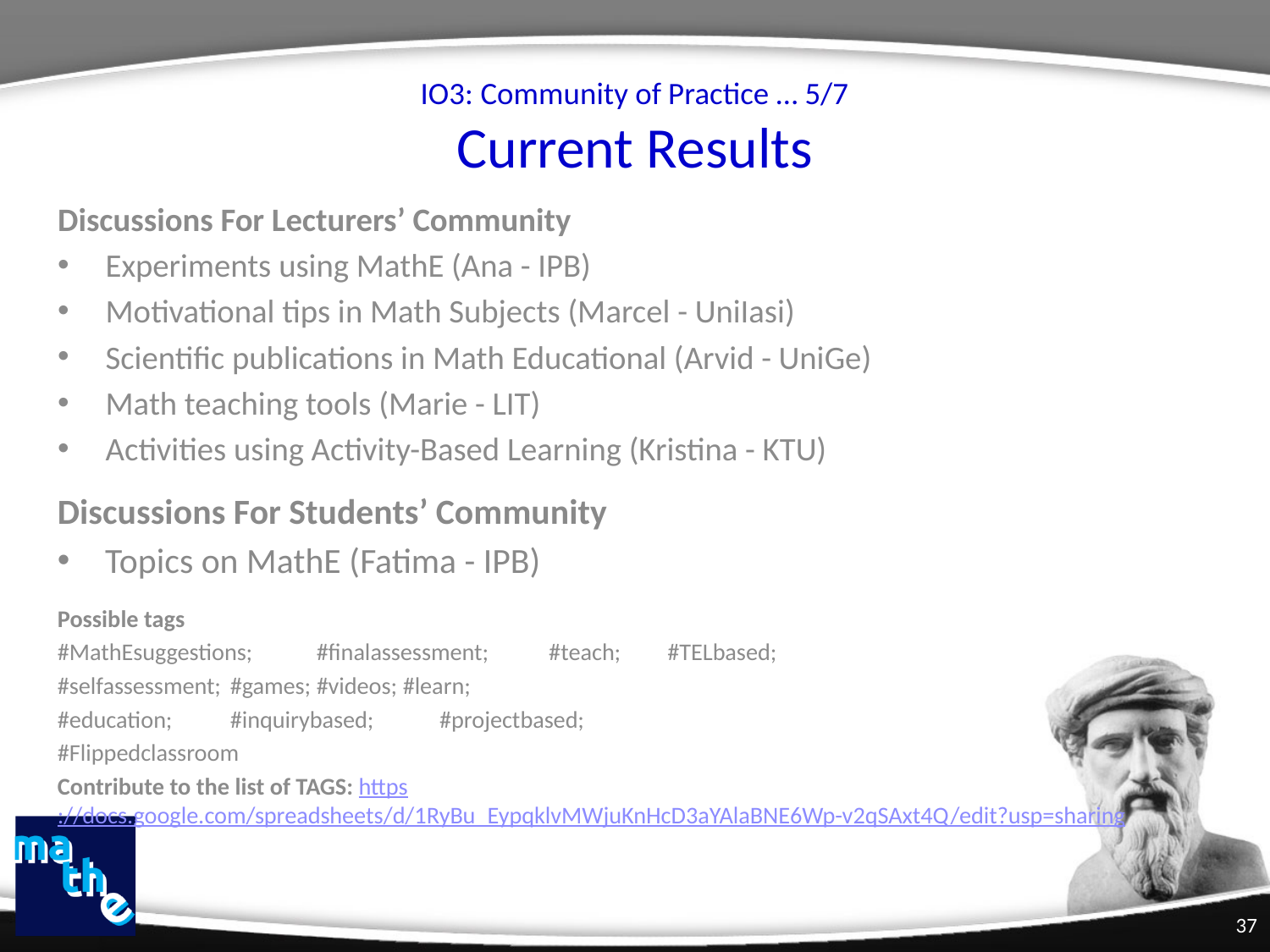

# IO3: Community of Practice … 5/7 Current Results
Discussions For Lecturers’ Community
Experiments using MathE (Ana - IPB)
Motivational tips in Math Subjects (Marcel - UniIasi)
Scientific publications in Math Educational (Arvid - UniGe)
Math teaching tools (Marie - LIT)
Activities using Activity-Based Learning (Kristina - KTU)

Discussions For Students’ Community
Topics on MathE (Fatima - IPB)
Possible tags
#MathEsuggestions; 	#finalassessment;           #teach;	 #TELbased;
#selfassessment; 	#games; 	#videos; 	#learn;
#education;          	#inquirybased;            #projectbased;
#Flippedclassroom
Contribute to the list of TAGS: https://docs.google.com/spreadsheets/d/1RyBu_EypqklvMWjuKnHcD3aYAlaBNE6Wp-v2qSAxt4Q/edit?usp=sharing